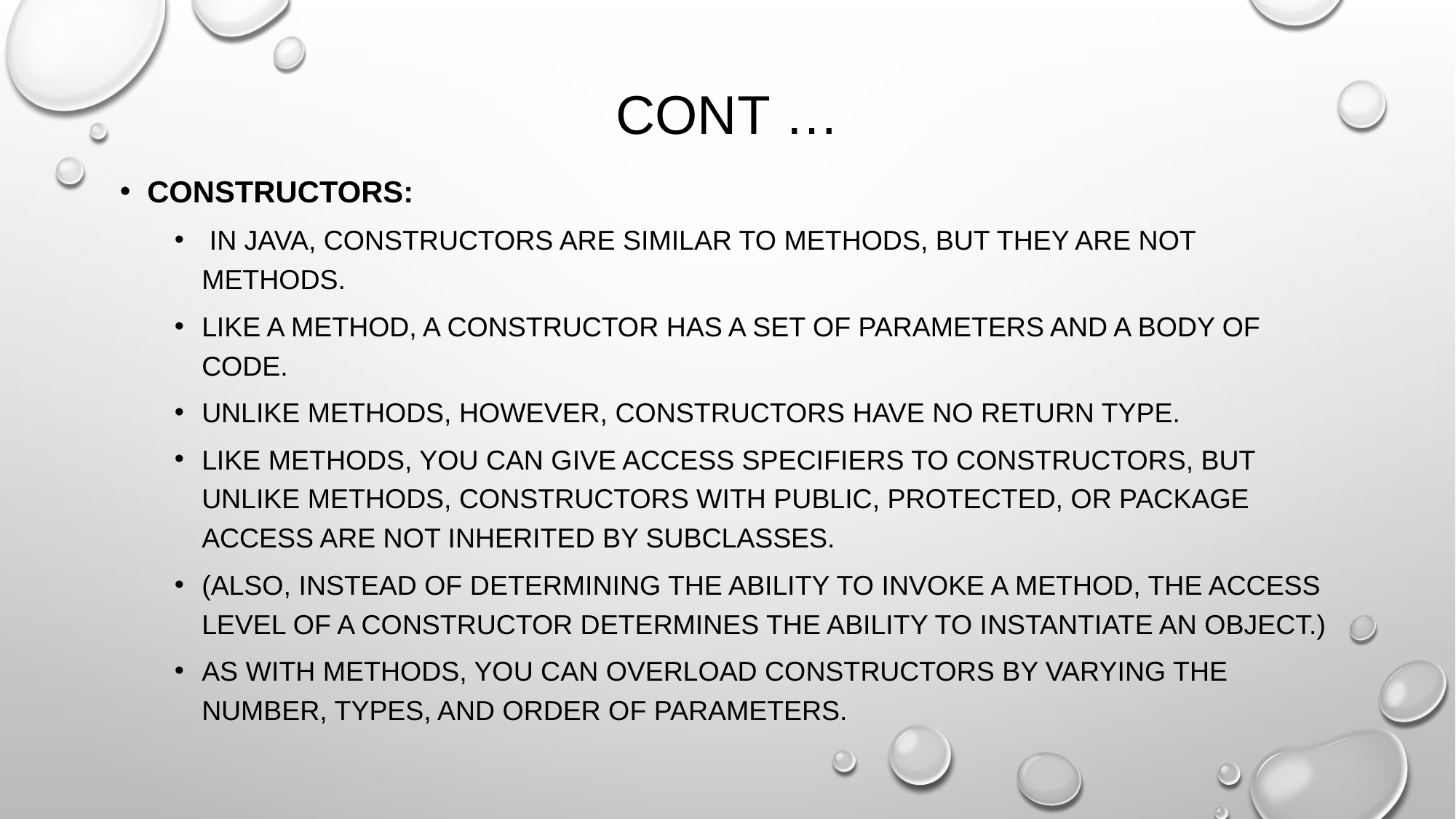

# Cont …
Constructors:
 In Java, constructors are similar to methods, but they are not methods.
Like a method, a constructor has a set of parameters and a body of code.
Unlike methods, however, constructors have no return type.
Like methods, you can give access specifiers to constructors, but unlike methods, constructors with public, protected, or package access are not inherited by subclasses.
(Also, instead of determining the ability to invoke a method, the access level of a constructor determines the ability to instantiate an object.)
As with methods, you can overload constructors by varying the number, types, and order of parameters.